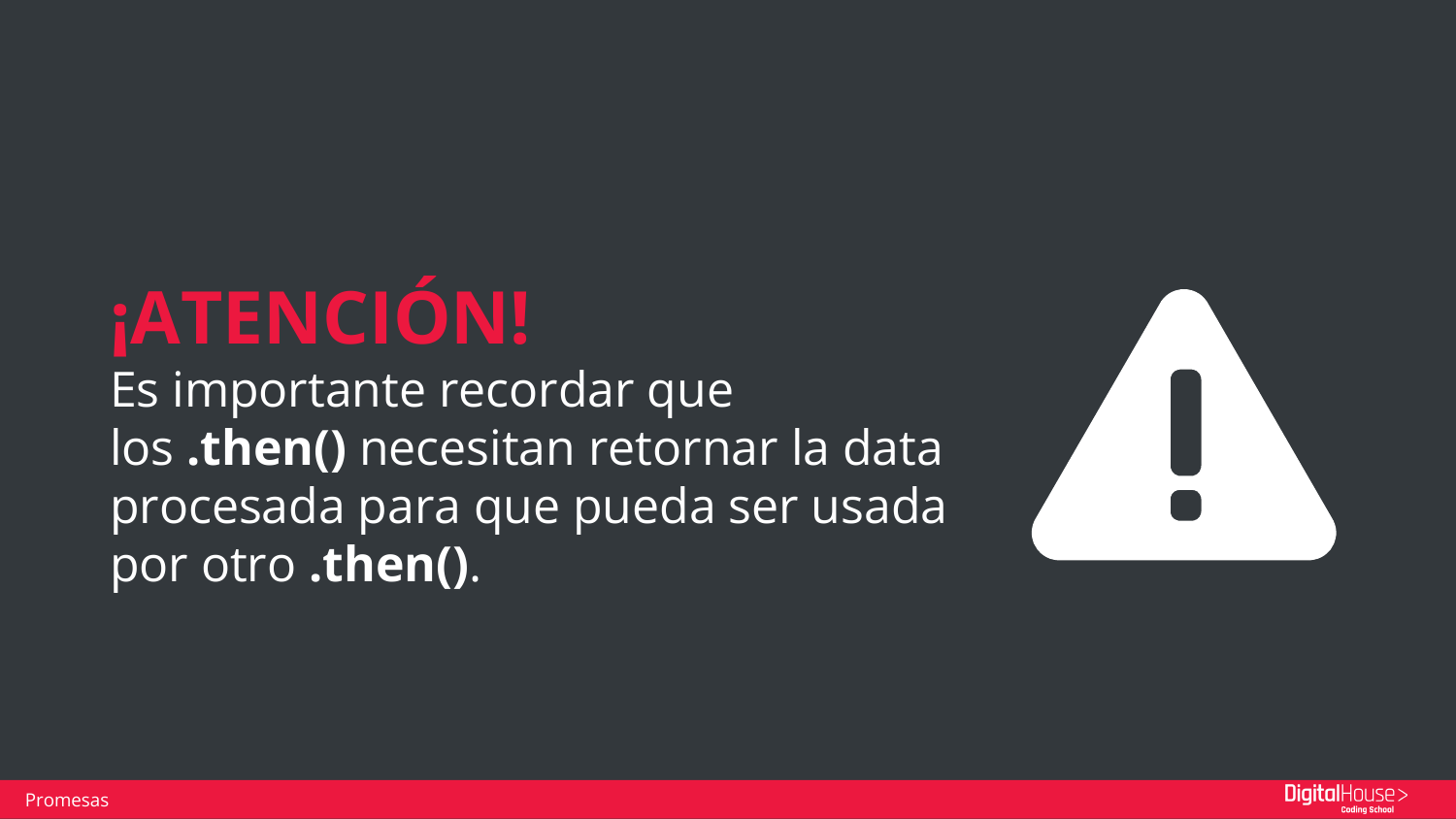

¡ATENCIÓN!
Es importante recordar que los .then() necesitan retornar la data procesada para que pueda ser usada por otro .then().